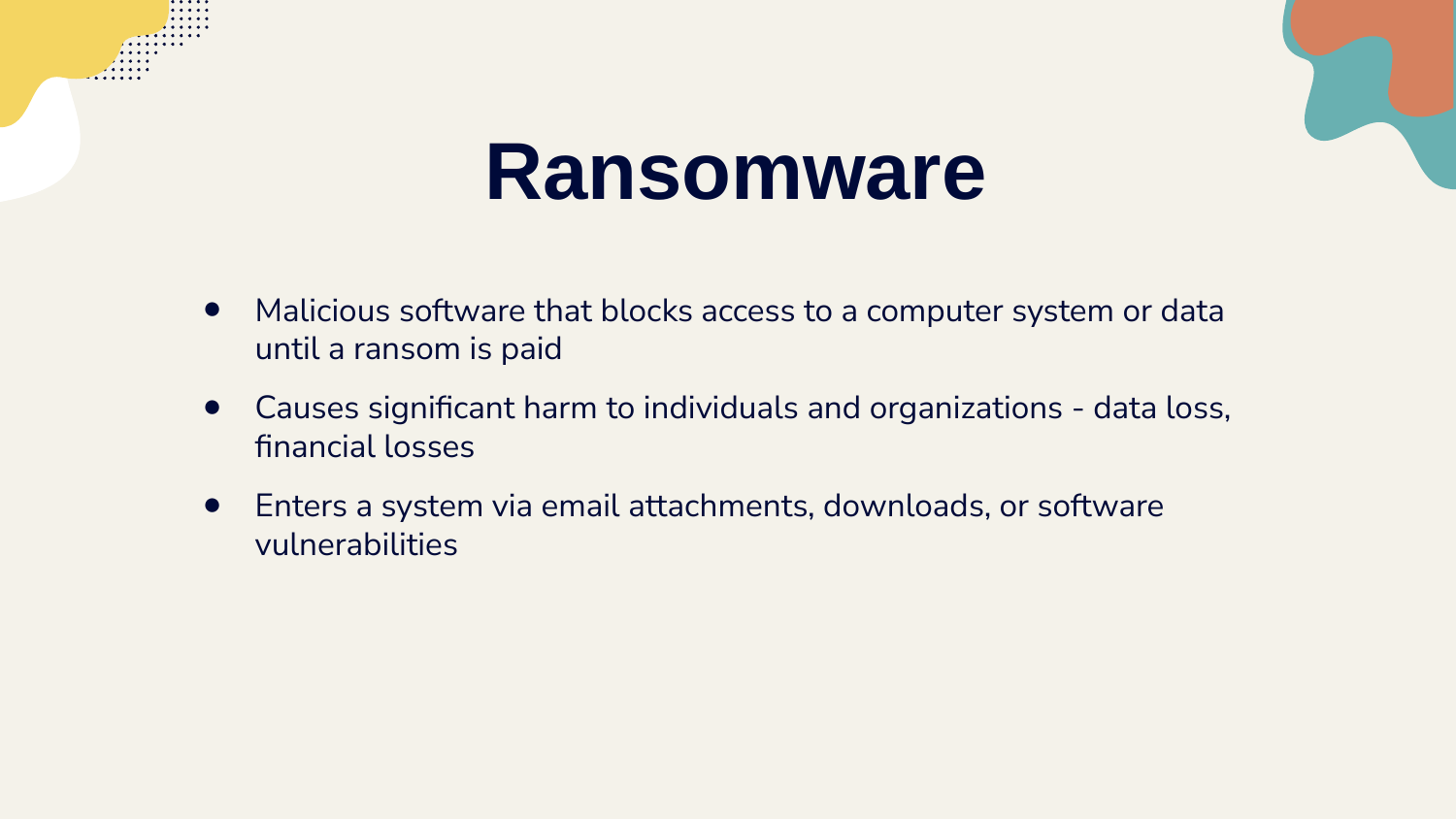

# Ransomware
Malicious software that blocks access to a computer system or data until a ransom is paid
Causes significant harm to individuals and organizations - data loss, financial losses
Enters a system via email attachments, downloads, or software vulnerabilities